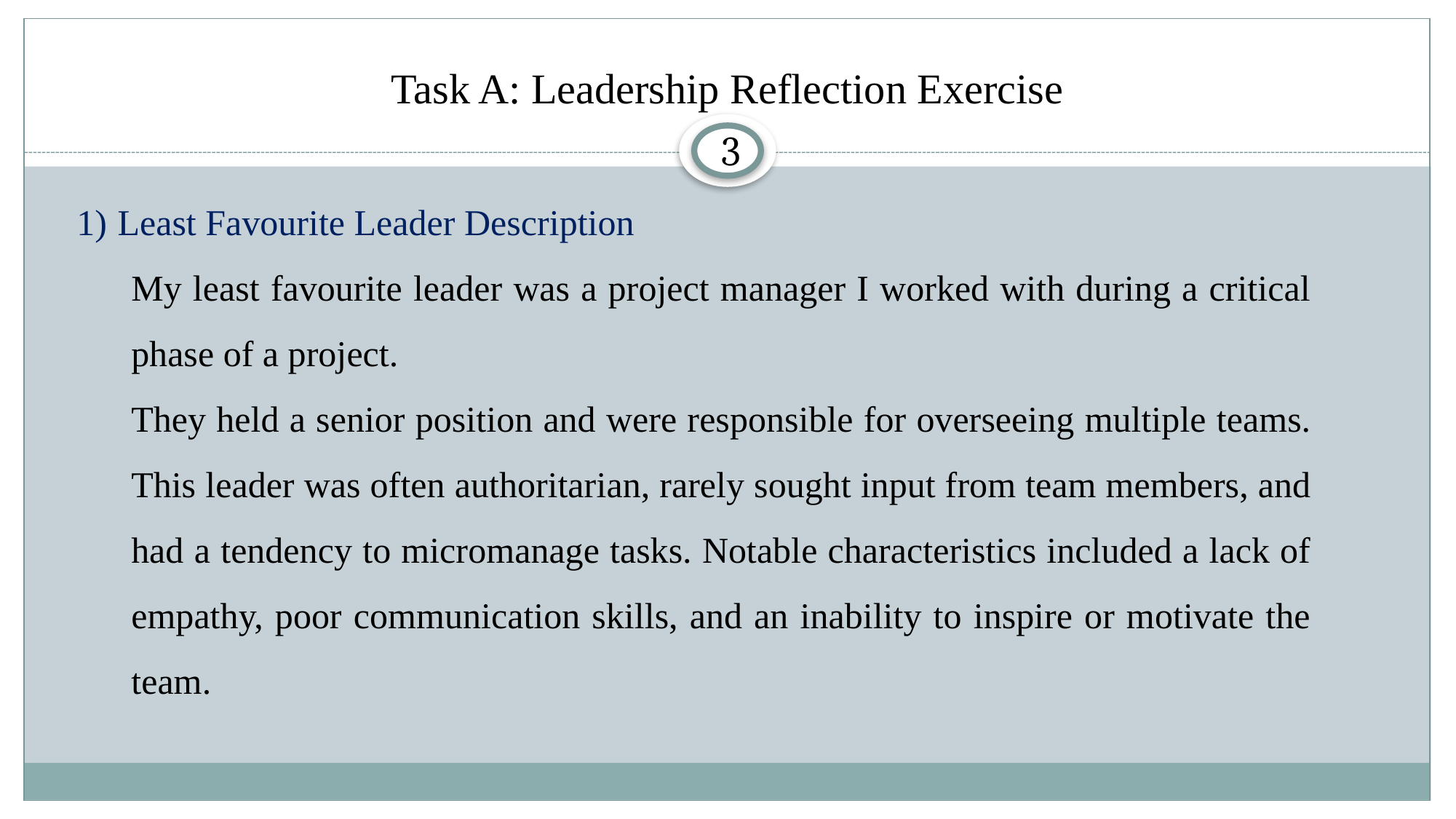

# Task A: Leadership Reflection Exercise
3
Least Favourite Leader Description
My least favourite leader was a project manager I worked with during a critical phase of a project.
They held a senior position and were responsible for overseeing multiple teams. This leader was often authoritarian, rarely sought input from team members, and had a tendency to micromanage tasks. Notable characteristics included a lack of empathy, poor communication skills, and an inability to inspire or motivate the team.